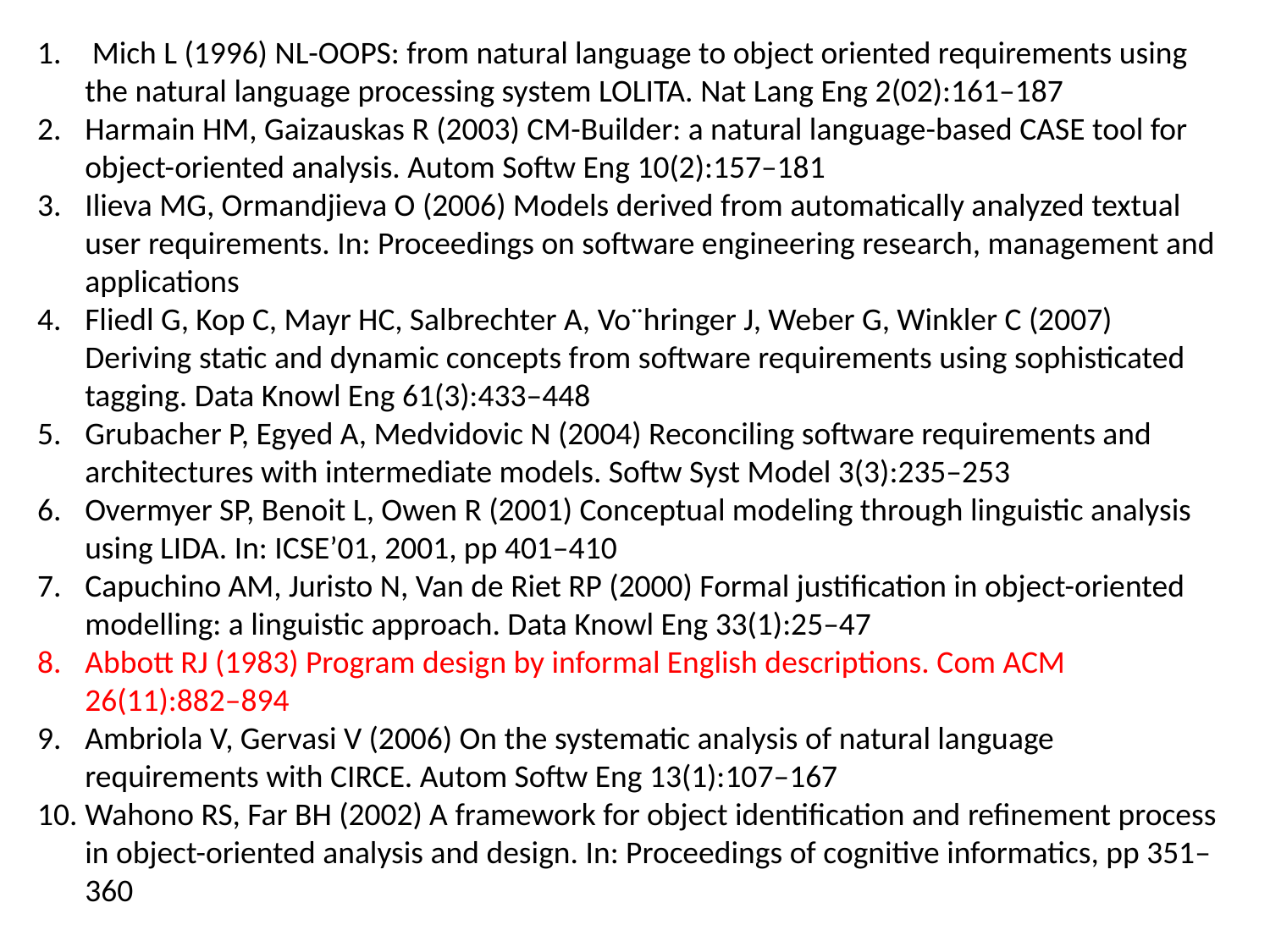

Mich L (1996) NL-OOPS: from natural language to object oriented requirements using the natural language processing system LOLITA. Nat Lang Eng 2(02):161–187
Harmain HM, Gaizauskas R (2003) CM-Builder: a natural language-based CASE tool for object-oriented analysis. Autom Softw Eng 10(2):157–181
Ilieva MG, Ormandjieva O (2006) Models derived from automatically analyzed textual user requirements. In: Proceedings on software engineering research, management and applications
Fliedl G, Kop C, Mayr HC, Salbrechter A, Vo¨hringer J, Weber G, Winkler C (2007) Deriving static and dynamic concepts from software requirements using sophisticated tagging. Data Knowl Eng 61(3):433–448
Grubacher P, Egyed A, Medvidovic N (2004) Reconciling software requirements and architectures with intermediate models. Softw Syst Model 3(3):235–253
Overmyer SP, Benoit L, Owen R (2001) Conceptual modeling through linguistic analysis using LIDA. In: ICSE’01, 2001, pp 401–410
Capuchino AM, Juristo N, Van de Riet RP (2000) Formal justification in object-oriented modelling: a linguistic approach. Data Knowl Eng 33(1):25–47
Abbott RJ (1983) Program design by informal English descriptions. Com ACM 26(11):882–894
Ambriola V, Gervasi V (2006) On the systematic analysis of natural language requirements with CIRCE. Autom Softw Eng 13(1):107–167
Wahono RS, Far BH (2002) A framework for object identification and refinement process in object-oriented analysis and design. In: Proceedings of cognitive informatics, pp 351–360